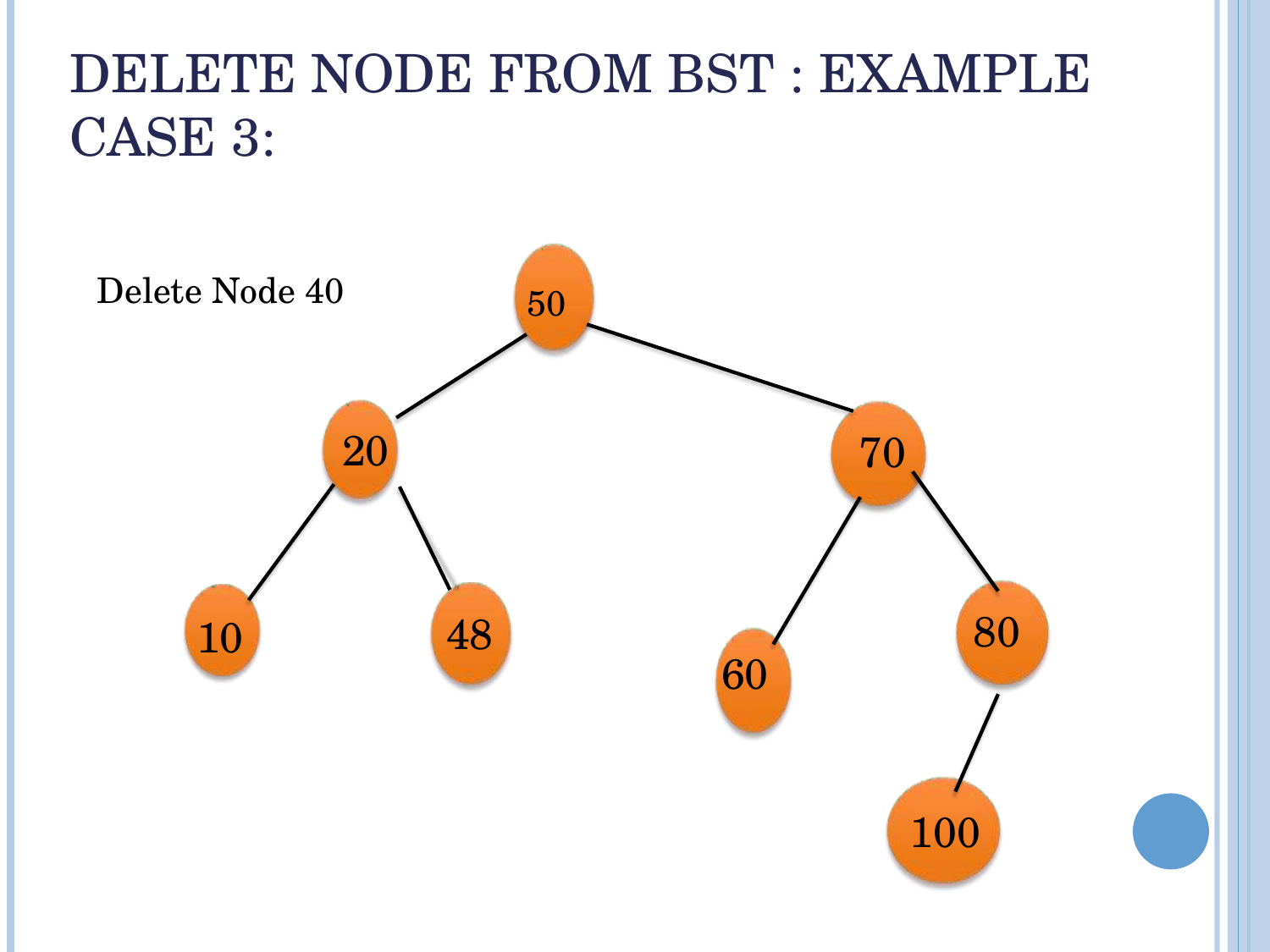

Delete node from BST : Example Case 3: 50

  50
Delete Node 40

20
70

80
48
10

60

100